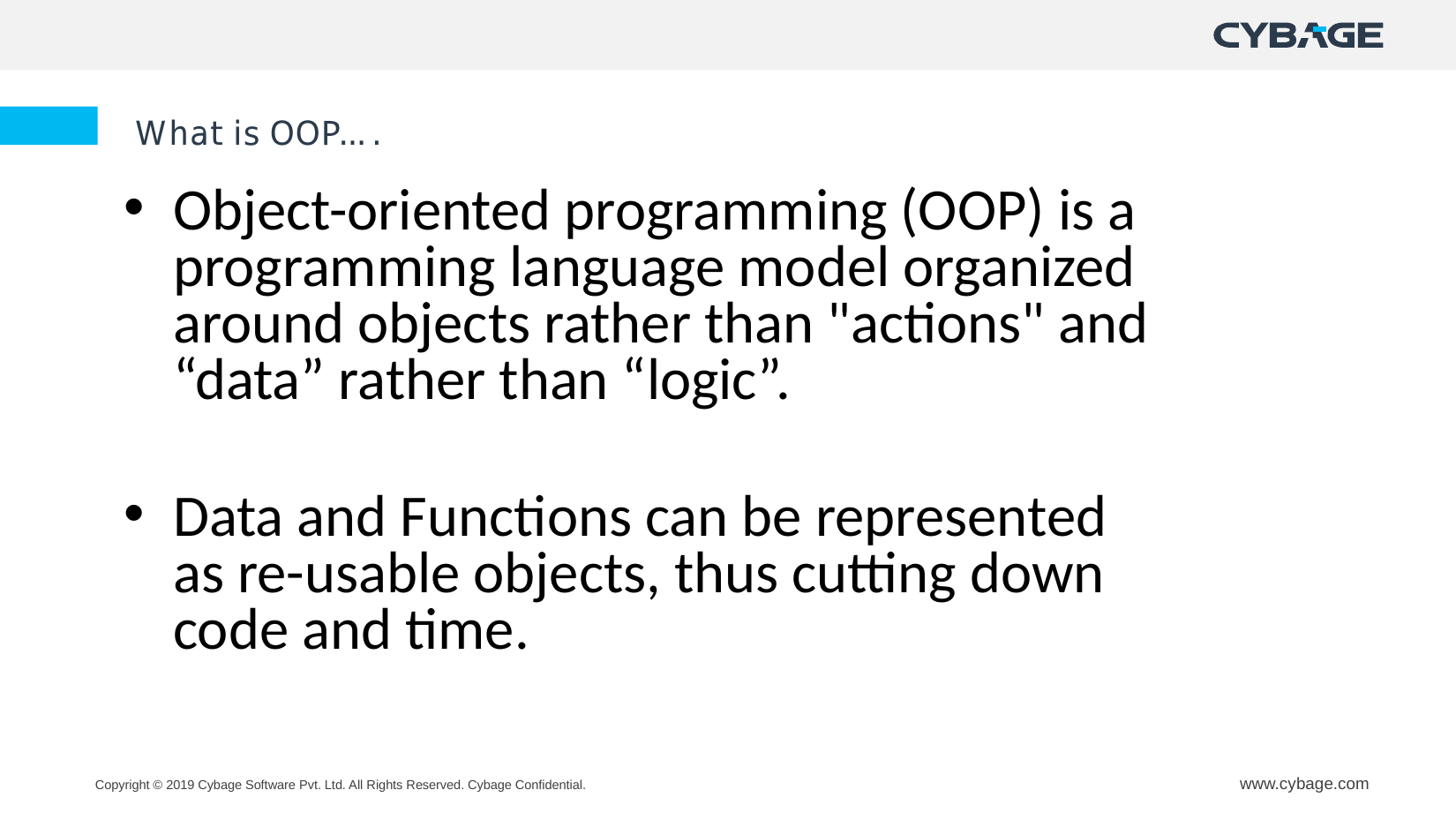

# What is OOP….

Object-oriented programming (OOP) is a programming language model organized around objects rather than "actions" and “data” rather than “logic”.

Data and Functions can be represented as re-usable objects, thus cutting down code and time.